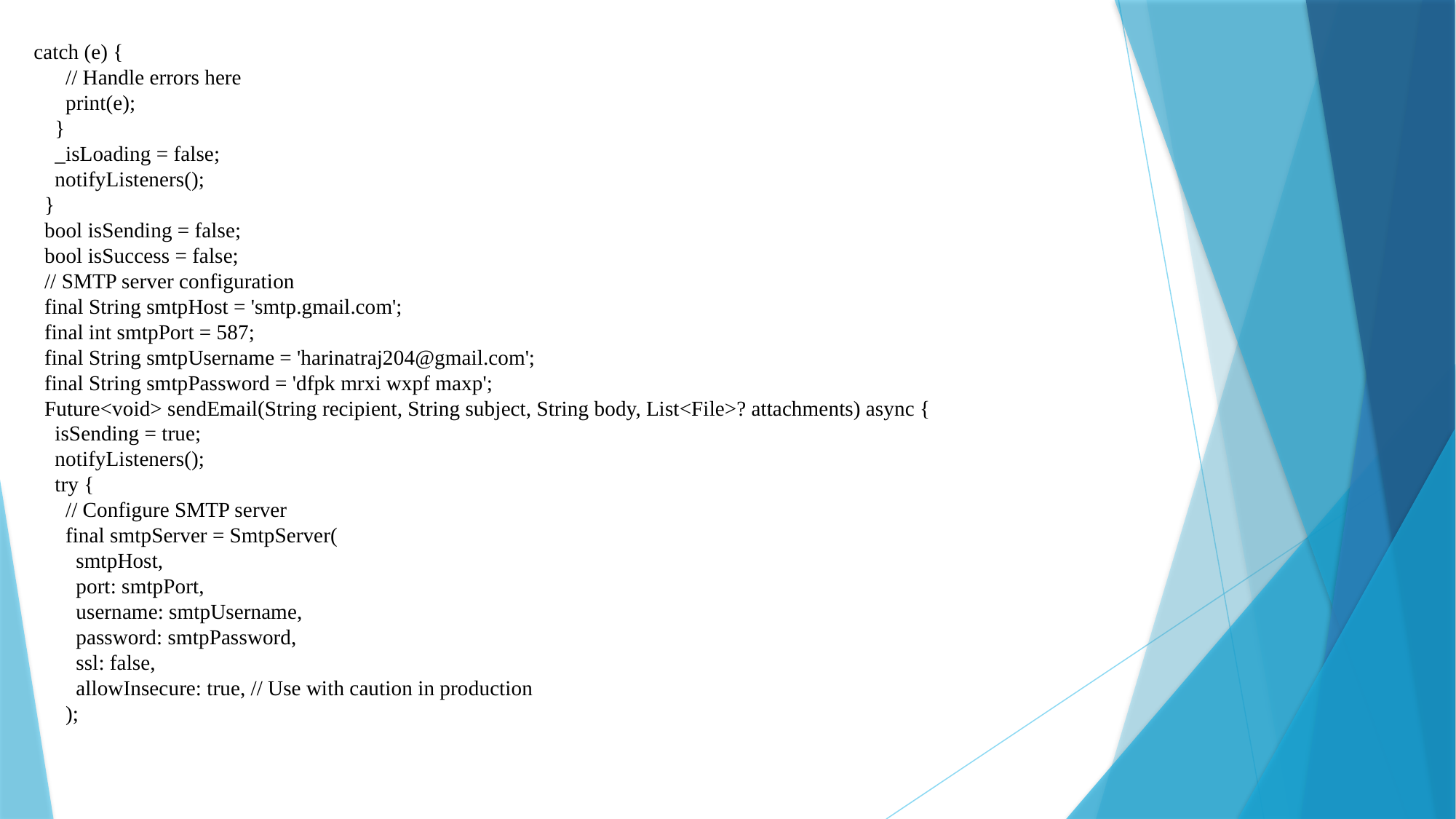

catch (e) {
      // Handle errors here
      print(e);
    }
    _isLoading = false;
    notifyListeners();
  }
  bool isSending = false;
  bool isSuccess = false;
  // SMTP server configuration
  final String smtpHost = 'smtp.gmail.com';
  final int smtpPort = 587;
  final String smtpUsername = 'harinatraj204@gmail.com';
  final String smtpPassword = 'dfpk mrxi wxpf maxp';
  Future<void> sendEmail(String recipient, String subject, String body, List<File>? attachments) async {
    isSending = true;
    notifyListeners();
    try {
      // Configure SMTP server
      final smtpServer = SmtpServer(
        smtpHost,
        port: smtpPort,
        username: smtpUsername,
        password: smtpPassword,
        ssl: false,
        allowInsecure: true, // Use with caution in production
      );